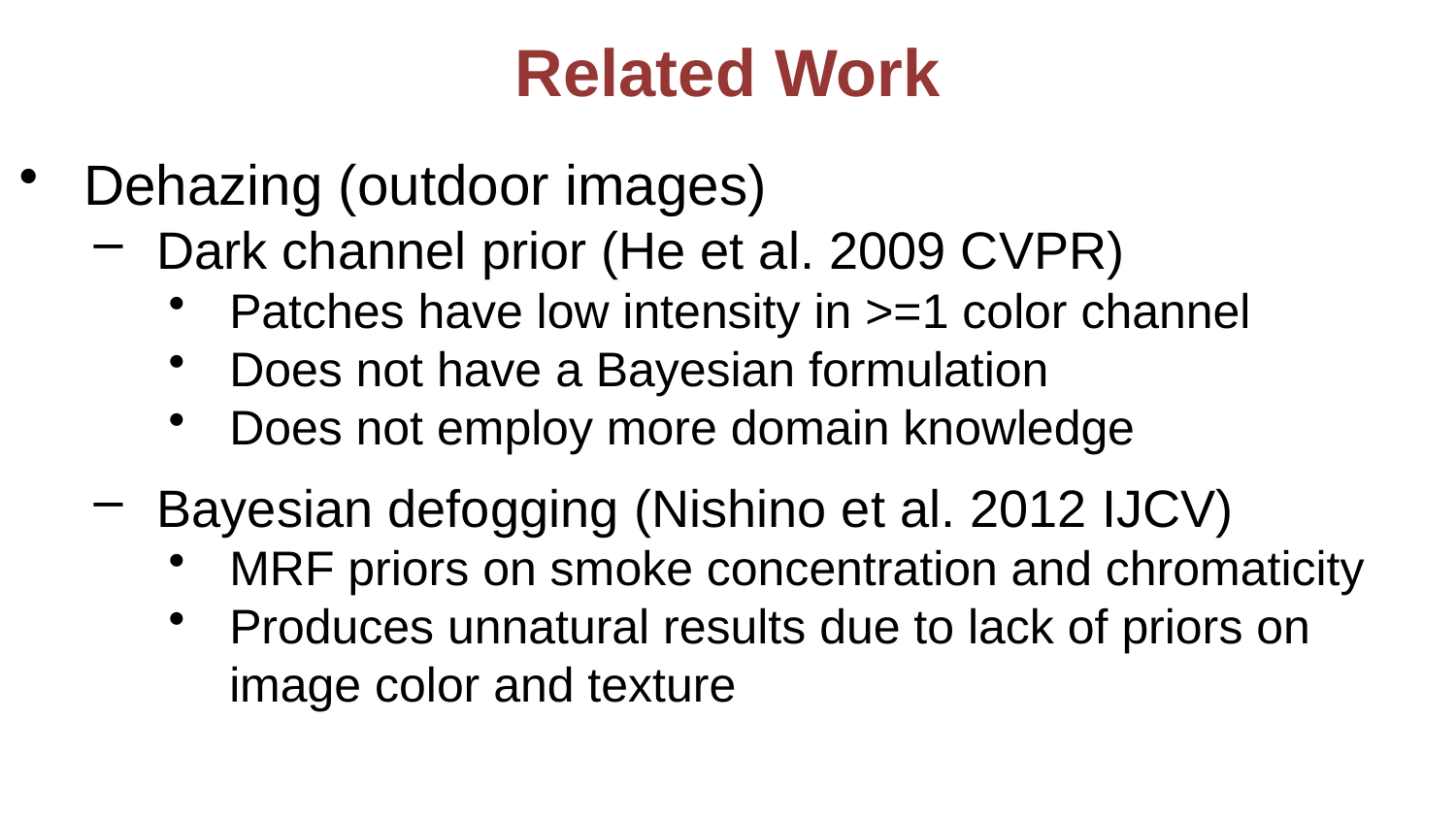

# Related Work
Dehazing (outdoor images)
Dark channel prior (He et al. 2009 CVPR)
Patches have low intensity in >=1 color channel
Does not have a Bayesian formulation
Does not employ more domain knowledge
Bayesian defogging (Nishino et al. 2012 IJCV)
MRF priors on smoke concentration and chromaticity
Produces unnatural results due to lack of priors on image color and texture